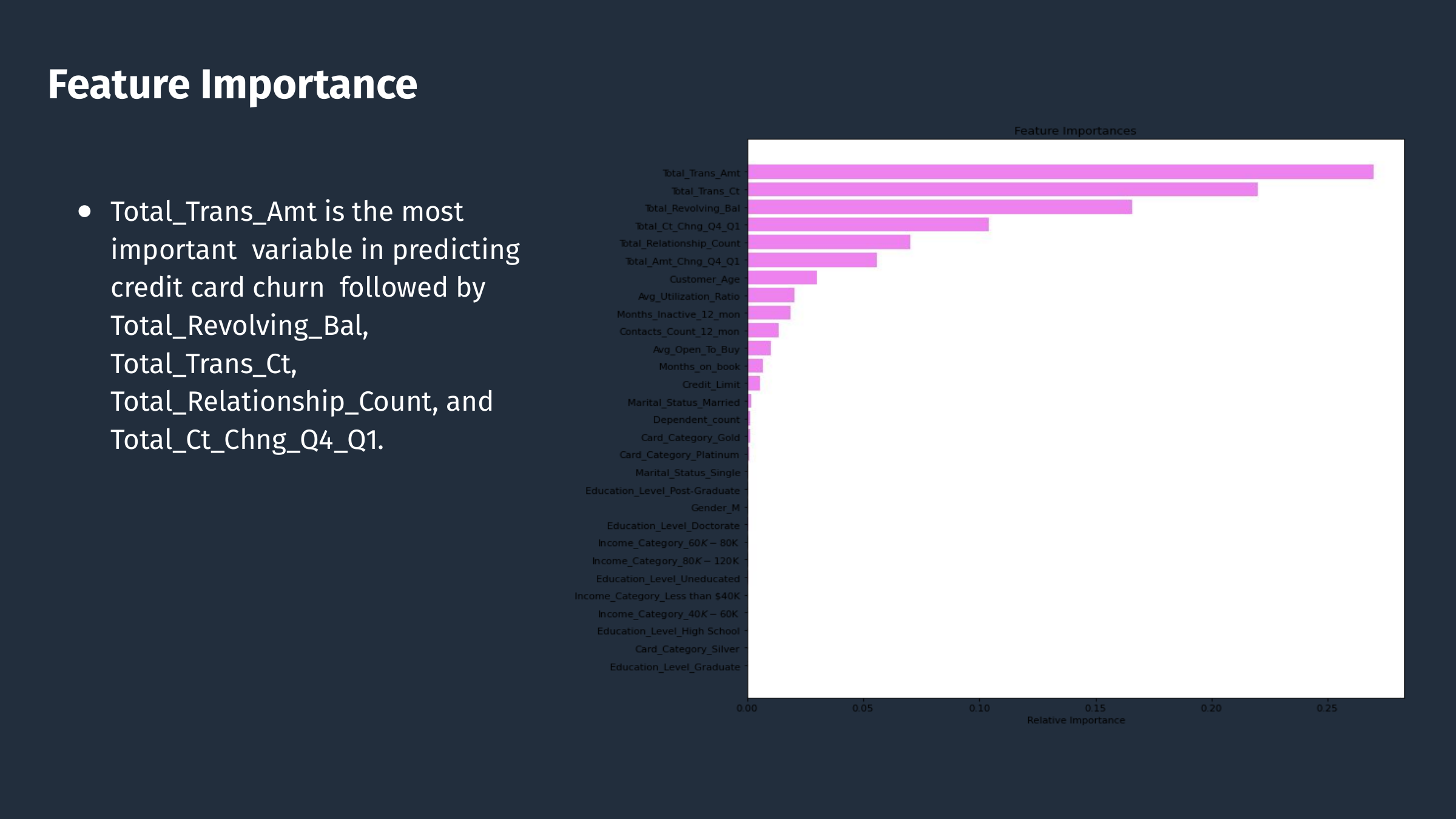

# Feature Importance

Total_Trans_Amt is the most important  variable in predicting credit card churn  followed by Total_Revolving_Bal,  Total_Trans_Ct,  Total_Relationship_Count, and  Total_Ct_Chng_Q4_Q1.